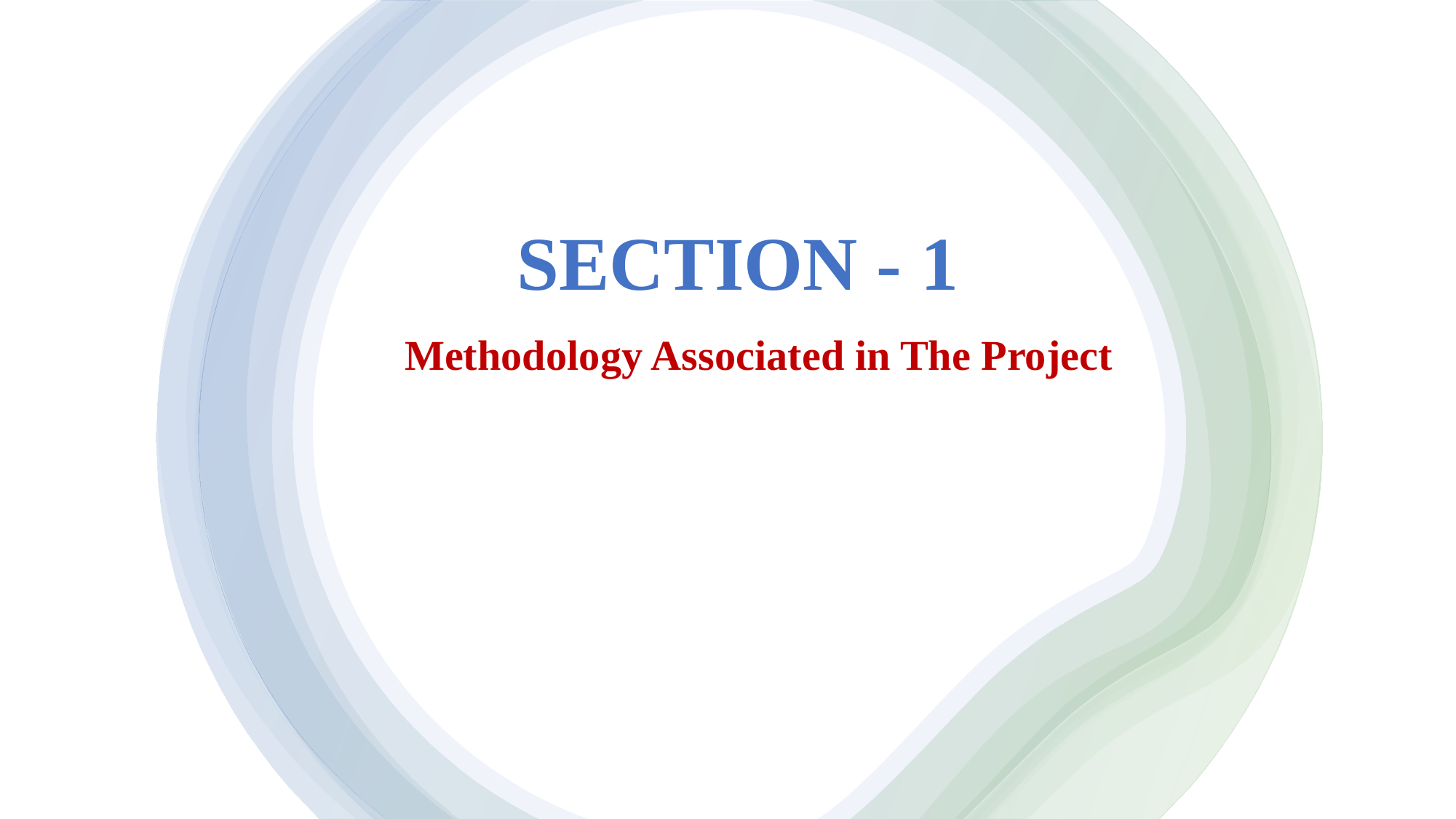

# SECTION - 1
Methodology Associated in The Project